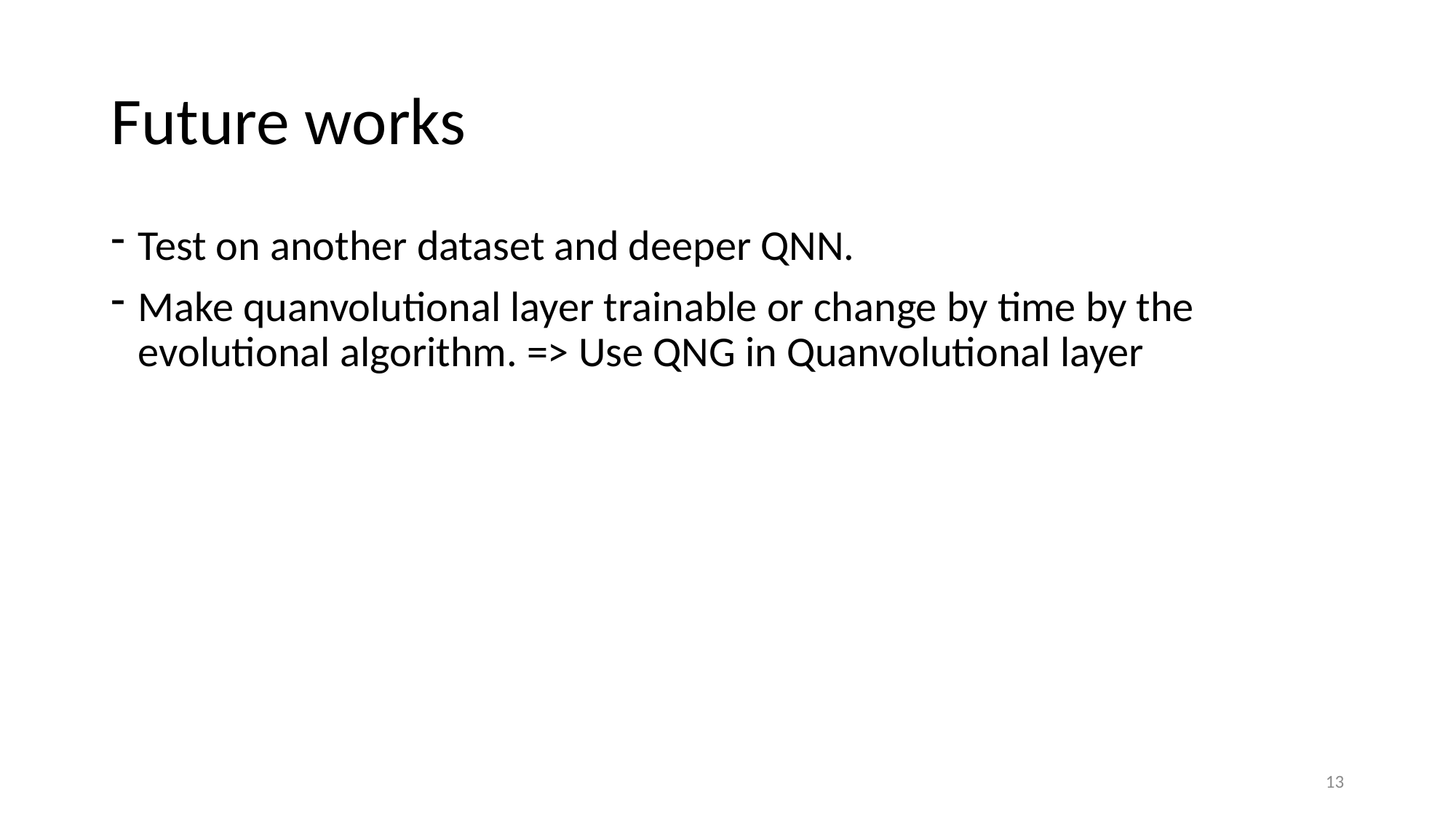

# Future works
Test on another dataset and deeper QNN.
Make quanvolutional layer trainable or change by time by the evolutional algorithm. => Use QNG in Quanvolutional layer
13